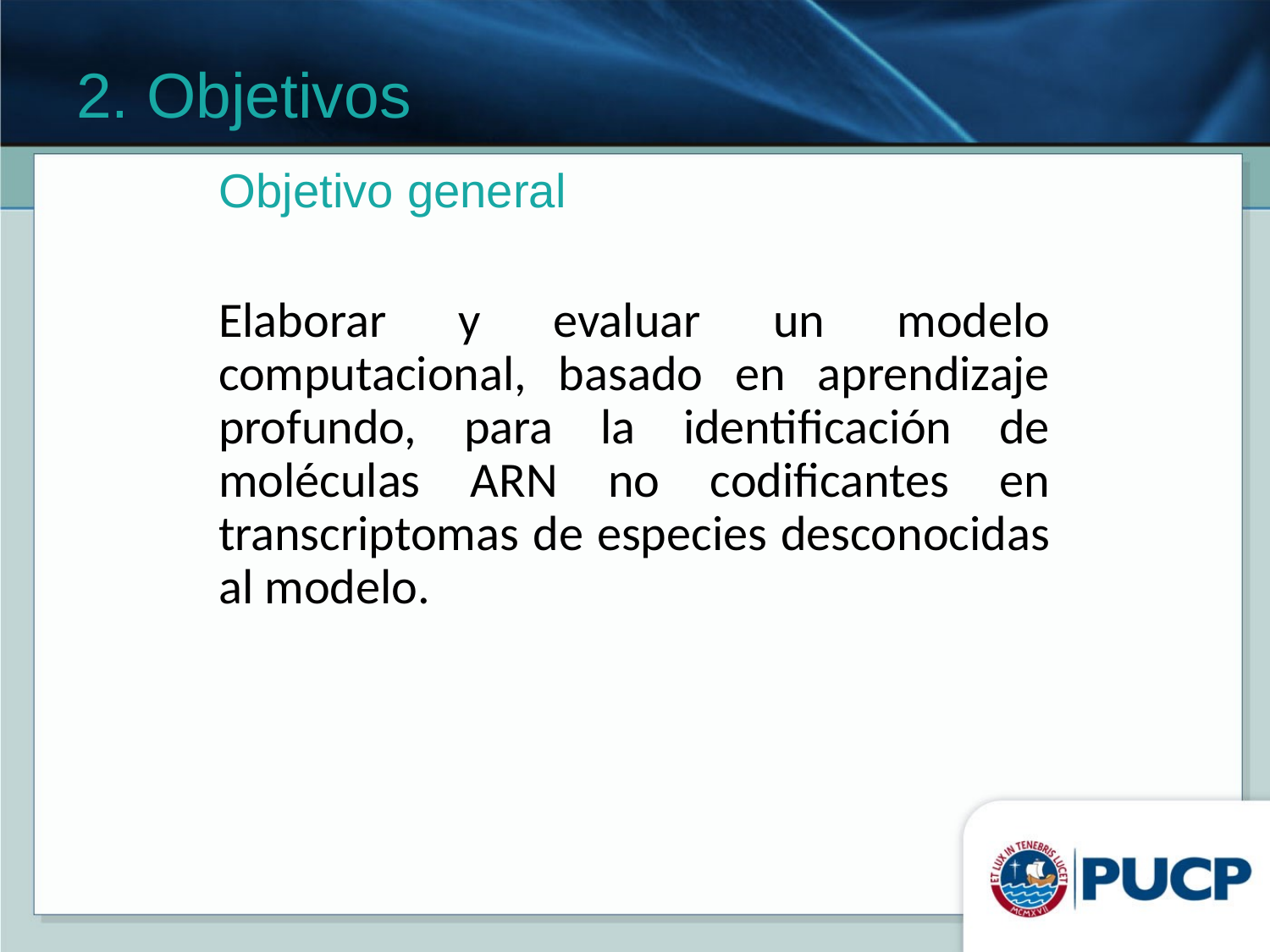

2. Objetivos
# Objetivo general
Elaborar y evaluar un modelo computacional, basado en aprendizaje profundo, para la identificación de moléculas ARN no codificantes en transcriptomas de especies desconocidas al modelo.